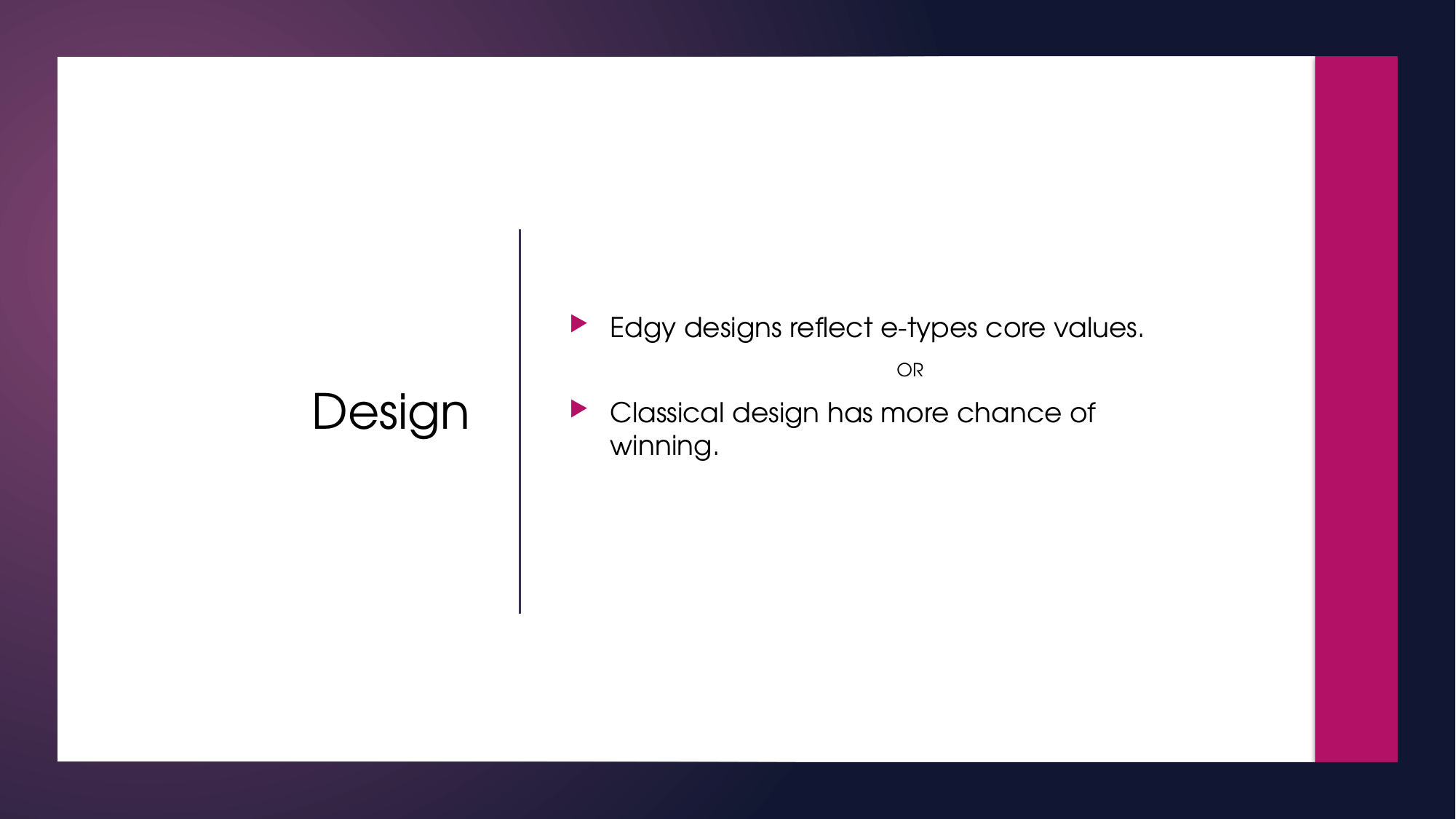

Edgy designs reflect e-types core values.
	OR
Classical design has more chance of winning.

# Design